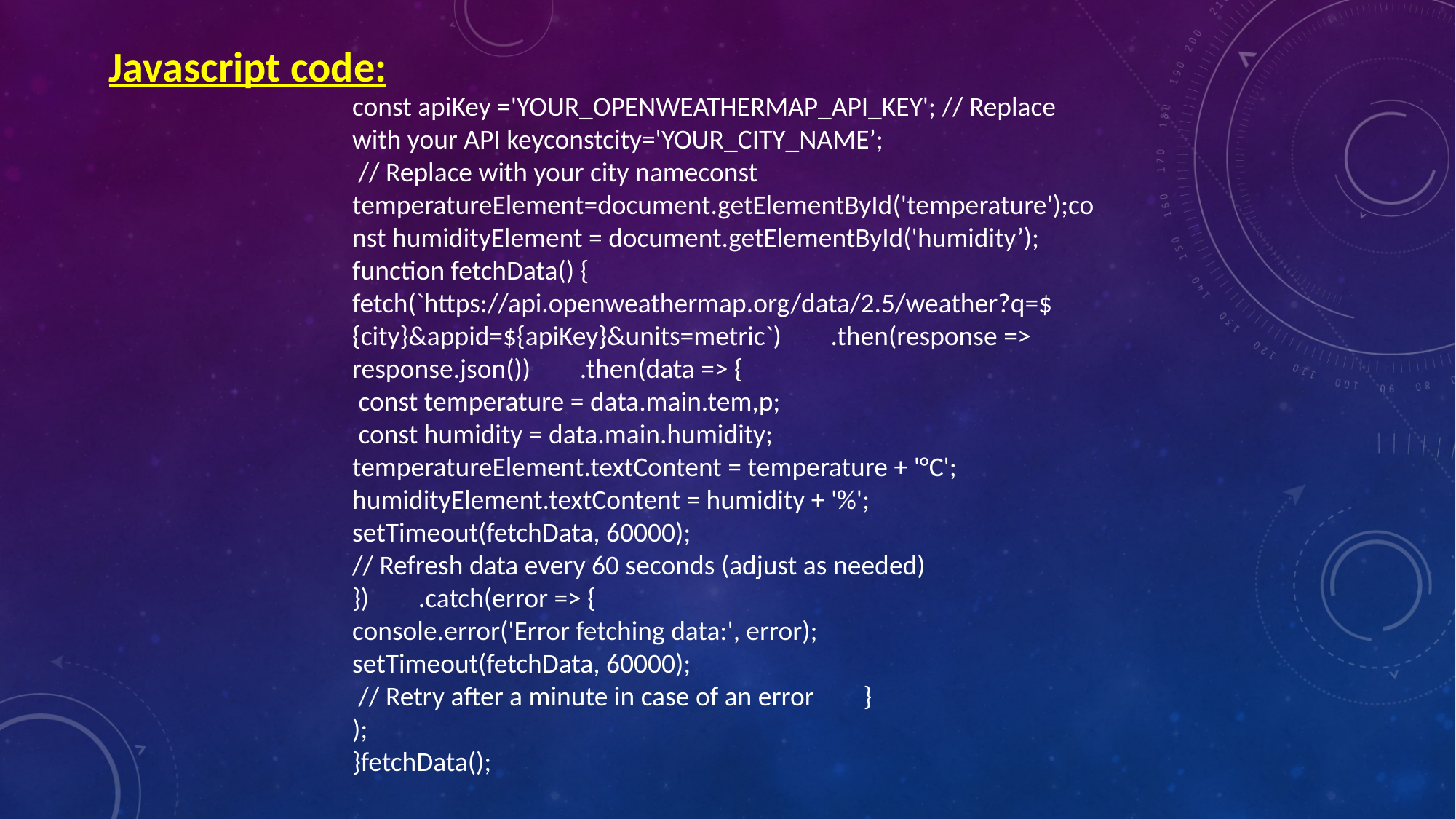

Javascript code:
const apiKey ='YOUR_OPENWEATHERMAP_API_KEY'; // Replace with your API keyconstcity='YOUR_CITY_NAME’;
 // Replace with your city nameconst temperatureElement=document.getElementById('temperature');const humidityElement = document.getElementById('humidity’);
function fetchData() {    fetch(`https://api.openweathermap.org/data/2.5/weather?q=${city}&appid=${apiKey}&units=metric`)        .then(response => response.json())        .then(data => {
 const temperature = data.main.tem,p;
 const humidity = data.main.humidity;            temperatureElement.textContent = temperature + '°C';            humidityElement.textContent = humidity + '%';            setTimeout(fetchData, 60000);
// Refresh data every 60 seconds (adjust as needed)
})        .catch(error => {
console.error('Error fetching data:', error);
setTimeout(fetchData, 60000);
 // Retry after a minute in case of an error        }
);
}fetchData();